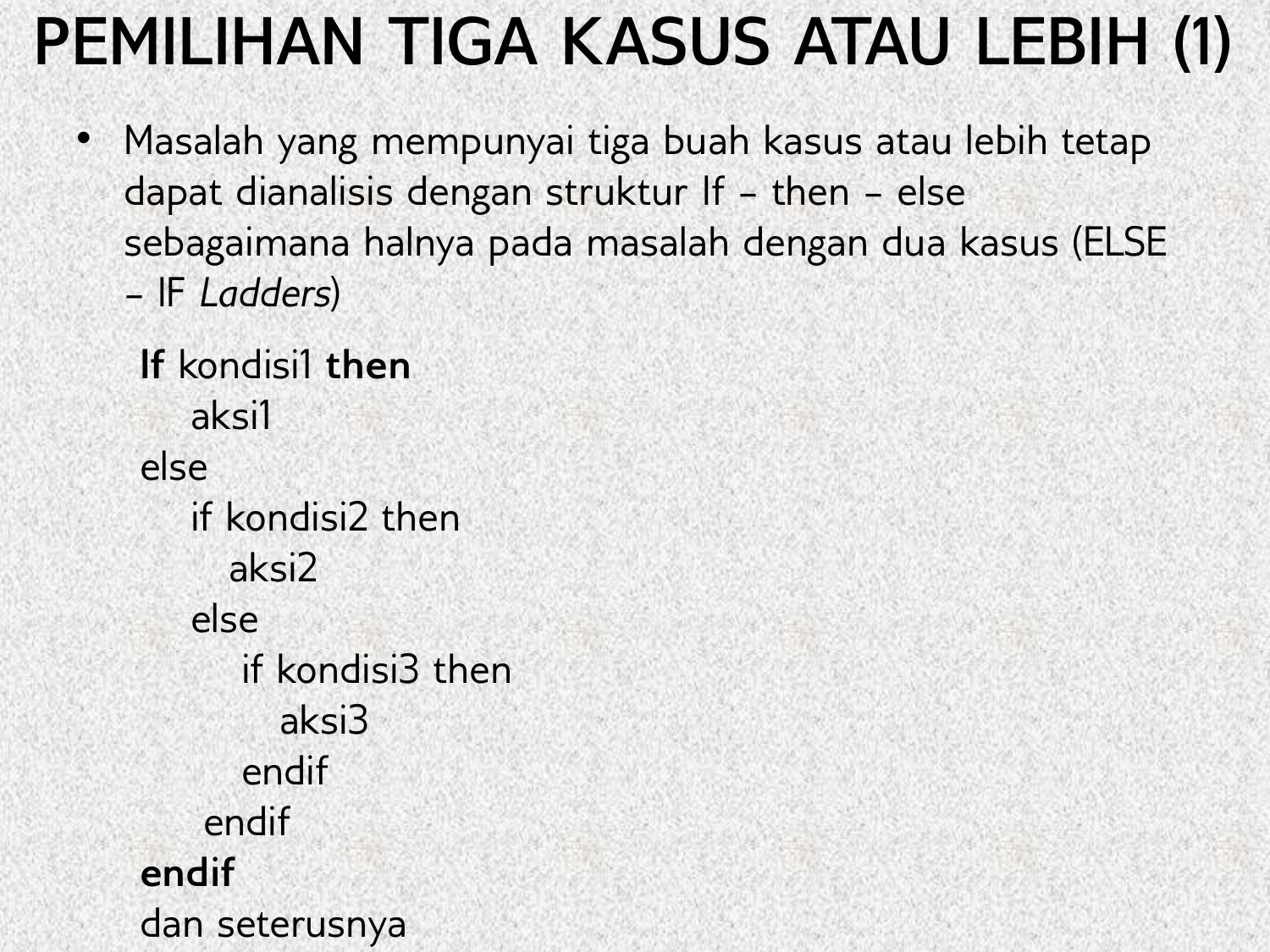

# Pemilihan tiga kasus atau lebih (1)
Masalah yang mempunyai tiga buah kasus atau lebih tetap dapat dianalisis dengan struktur If – then – else sebagaimana halnya pada masalah dengan dua kasus (ELSE – IF Ladders)
If kondisi1 then
    aksi1
else
    if kondisi2 then
       aksi2
    else
        if kondisi3 then
           aksi3
        endif
     endif
endif
dan seterusnya